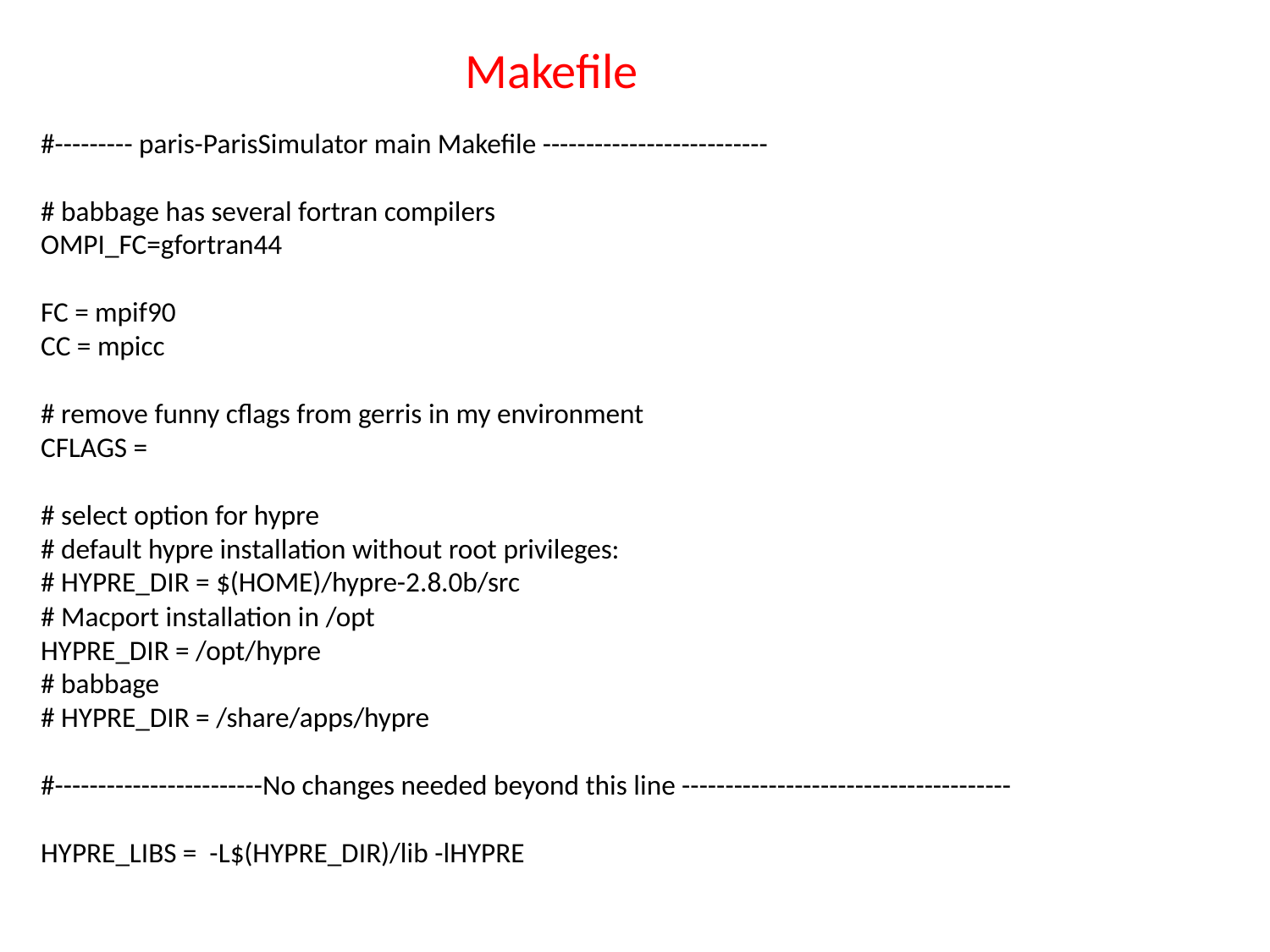

Makefile
#--------- paris-ParisSimulator main Makefile --------------------------

# babbage has several fortran compilers
OMPI_FC=gfortran44

FC = mpif90
CC = mpicc

# remove funny cflags from gerris in my environment
CFLAGS =

# select option for hypre
# default hypre installation without root privileges:
# HYPRE_DIR = $(HOME)/hypre-2.8.0b/src
# Macport installation in /opt
HYPRE_DIR = /opt/hypre
# babbage
# HYPRE_DIR = /share/apps/hypre

#------------------------No changes needed beyond this line --------------------------------------

HYPRE_LIBS =  -L$(HYPRE_DIR)/lib -lHYPRE